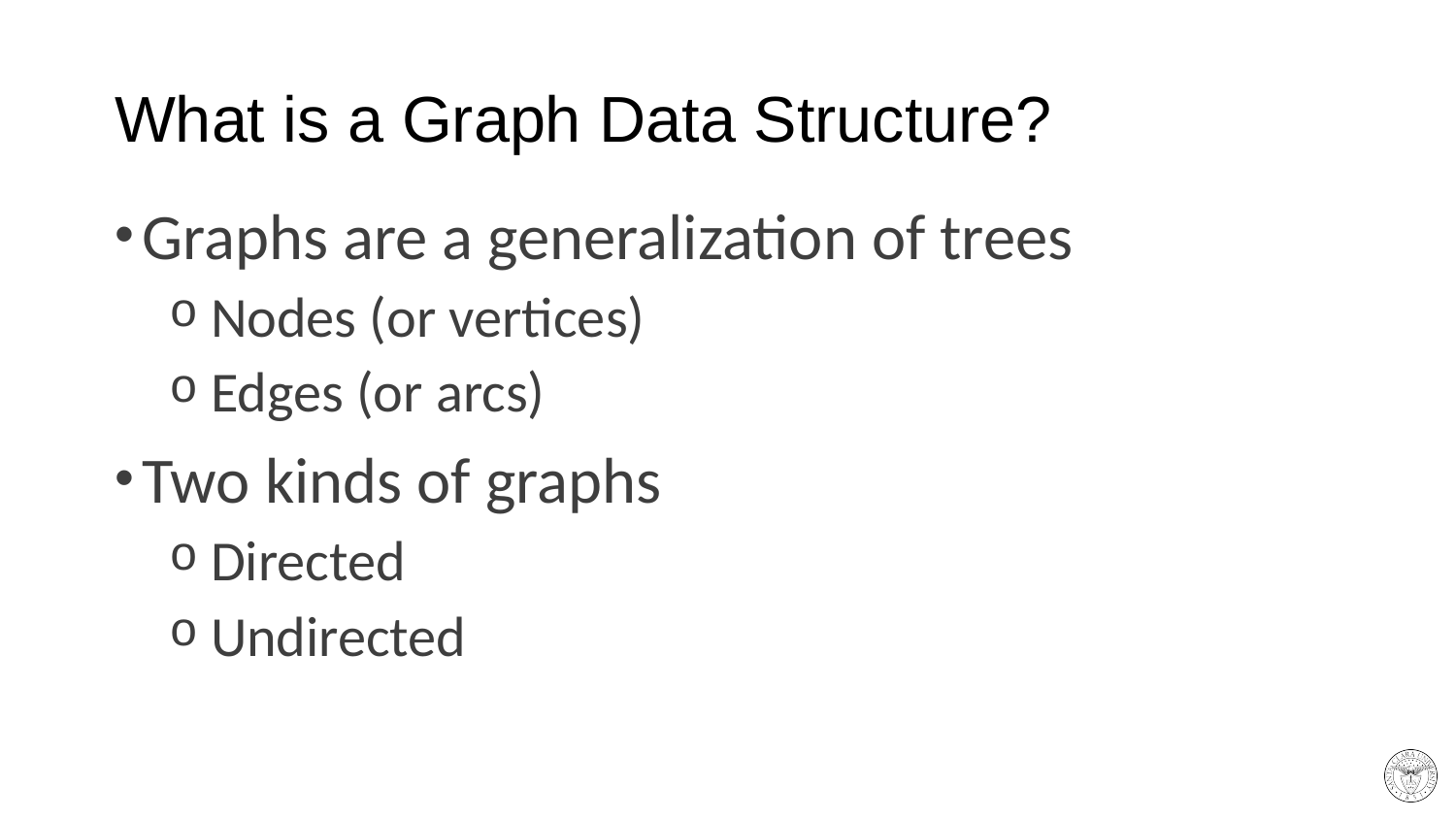

# What is a Graph Data Structure?
Graphs are a generalization of trees
 Nodes (or vertices)
 Edges (or arcs)
Two kinds of graphs
 Directed
 Undirected